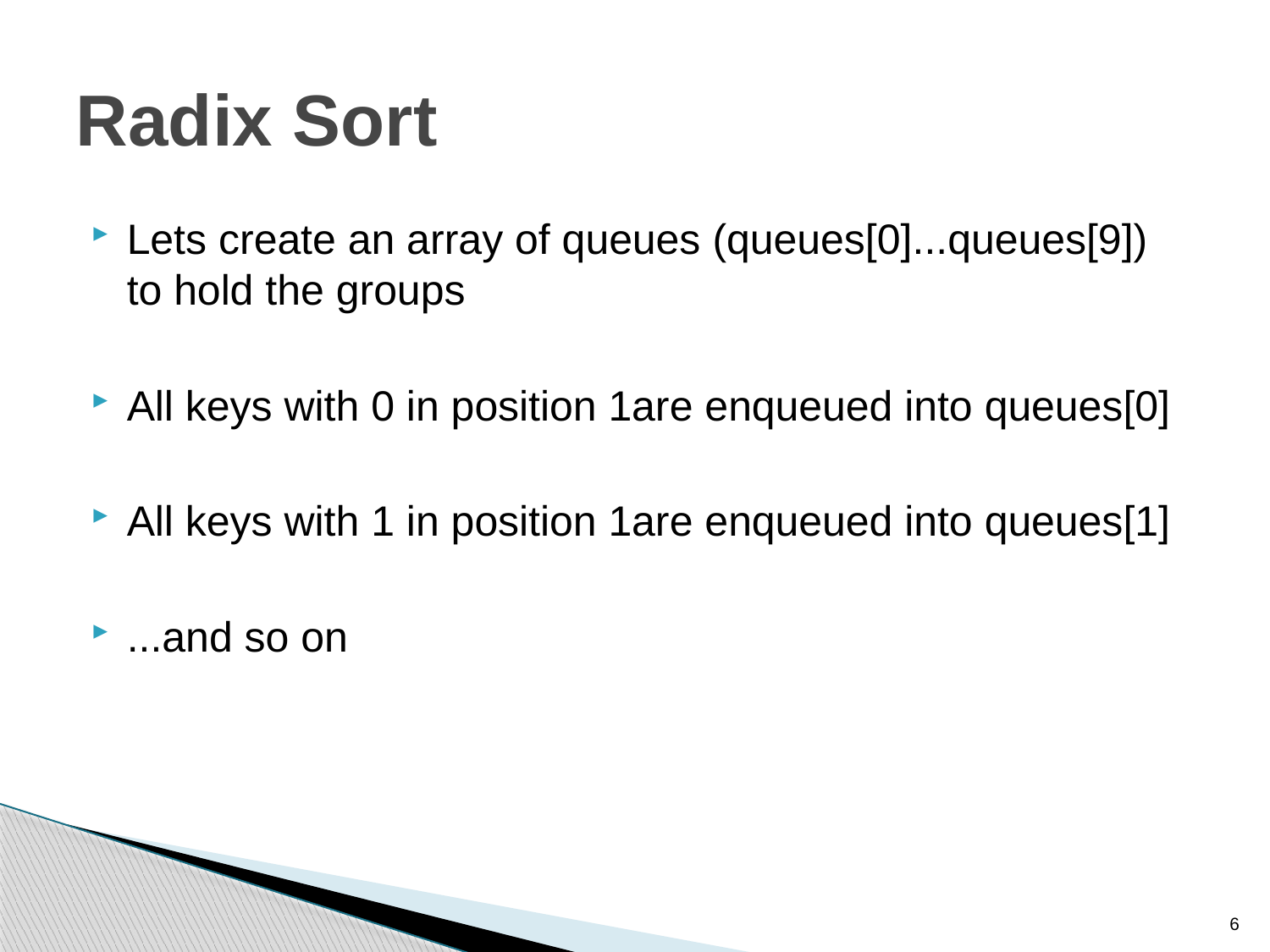

# Radix Sort
Lets create an array of queues (queues[0]...queues[9]) to hold the groups

All keys with 0 in position 1are enqueued into queues[0]

All keys with 1 in position 1are enqueued into queues[1]

...and so on

6